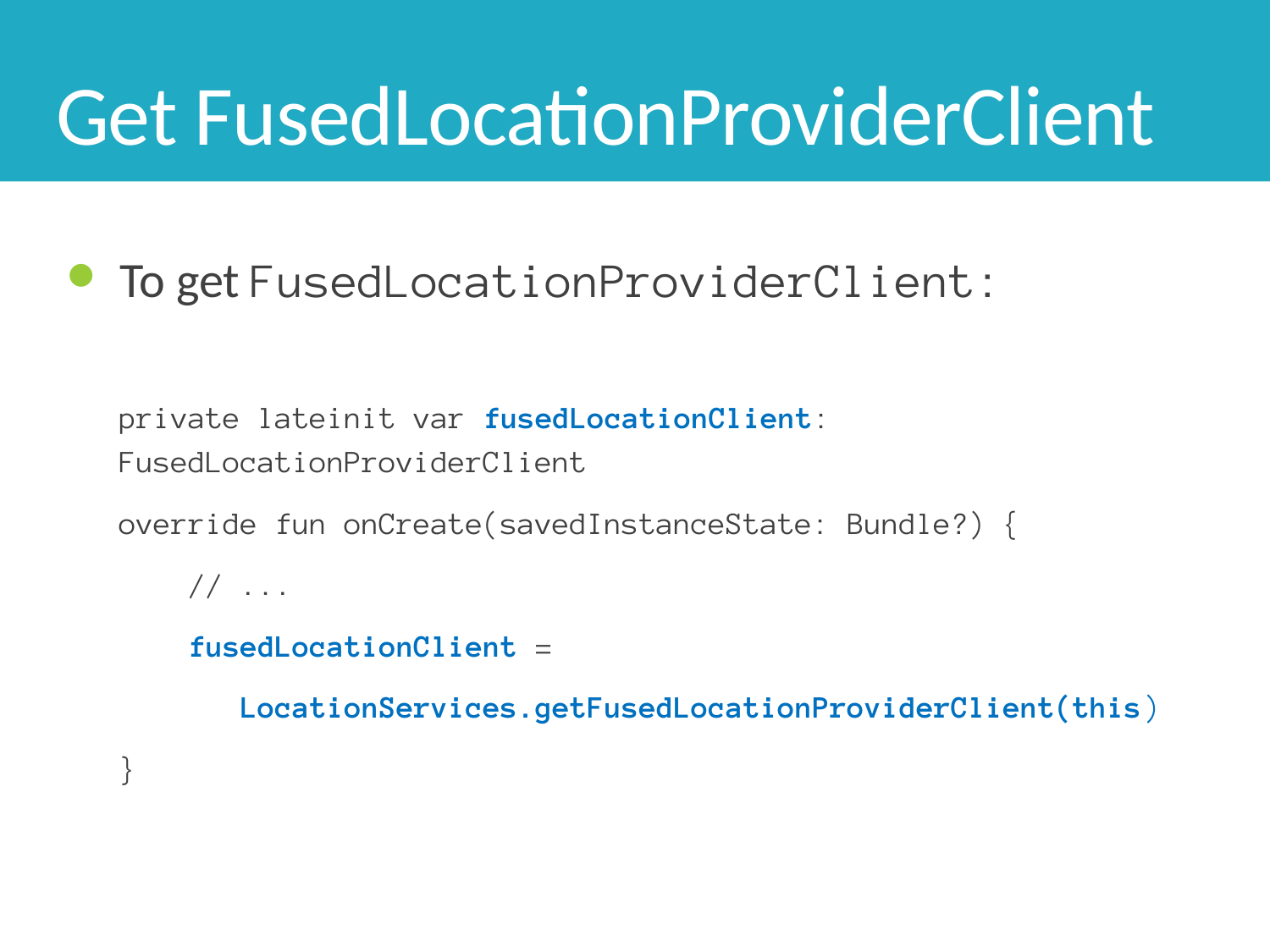

# Get FusedLocationProviderClient
To get FusedLocationProviderClient:

private lateinit var fusedLocationClient: FusedLocationProviderClient
override fun onCreate(savedInstanceState: Bundle?) {
    // ...
    fusedLocationClient =
       LocationServices.getFusedLocationProviderClient(this)
}
23